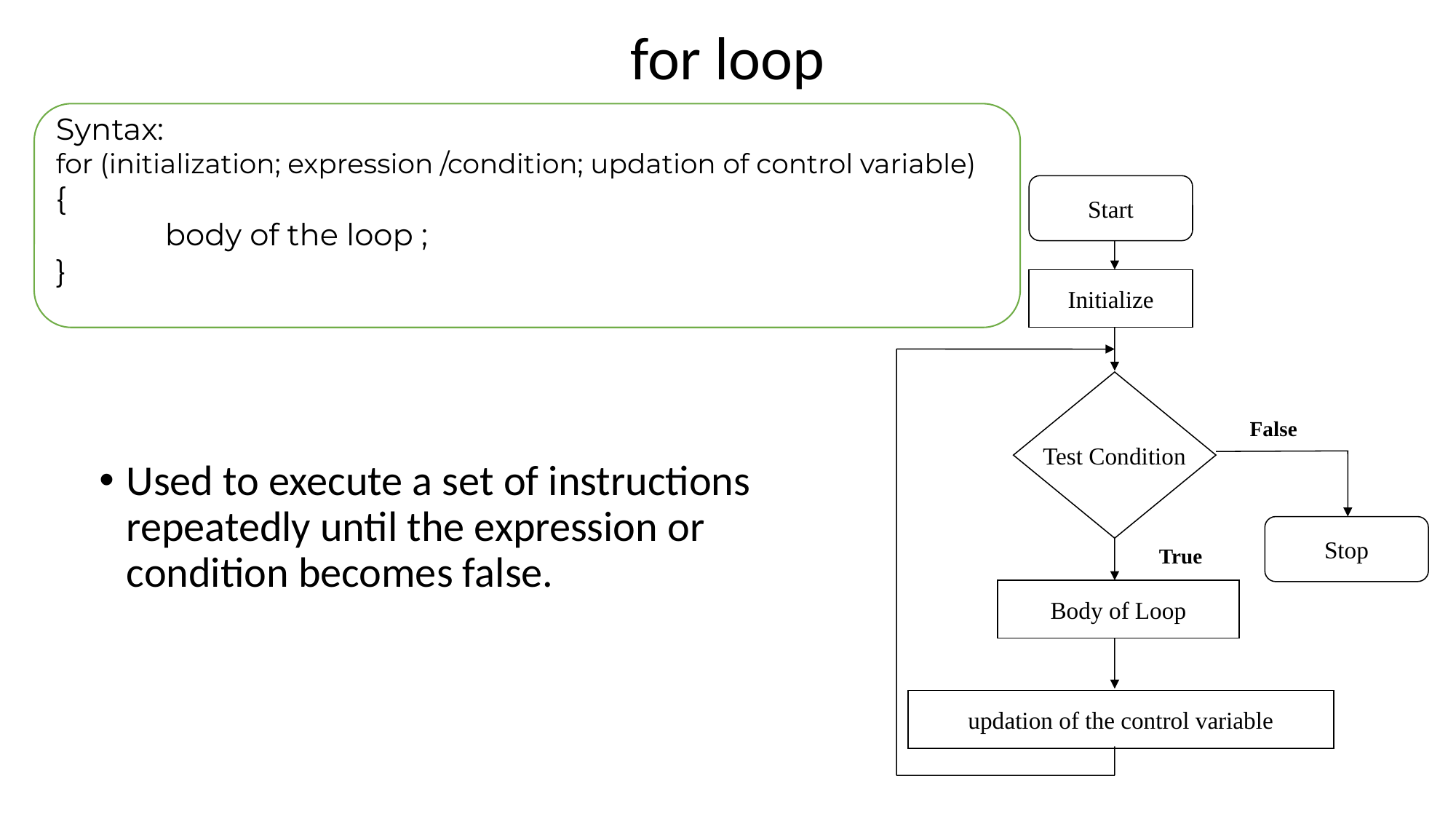

# for loop
Syntax:
for (initialization; expression /condition; updation of control variable)
{
	body of the loop ;
}

Start

Initialize

Test Condition
False

Stop
True

Body of Loop

updation of the control variable

Used to execute a set of instructions repeatedly until the expression or condition becomes false.